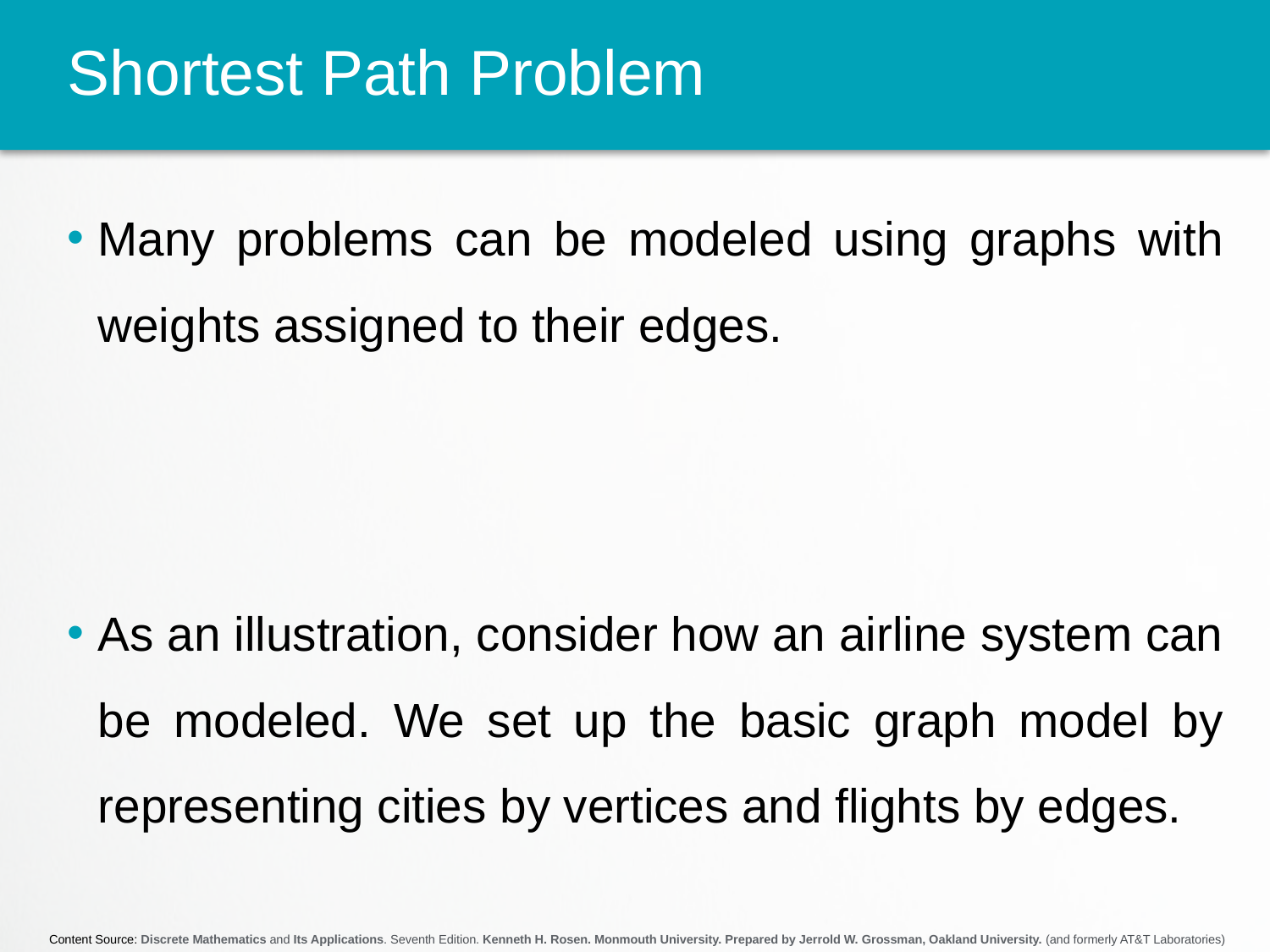

# Shortest Path Problem
Many problems can be modeled using graphs with weights assigned to their edges.

As an illustration, consider how an airline system can be modeled. We set up the basic graph model by representing cities by vertices and flights by edges.